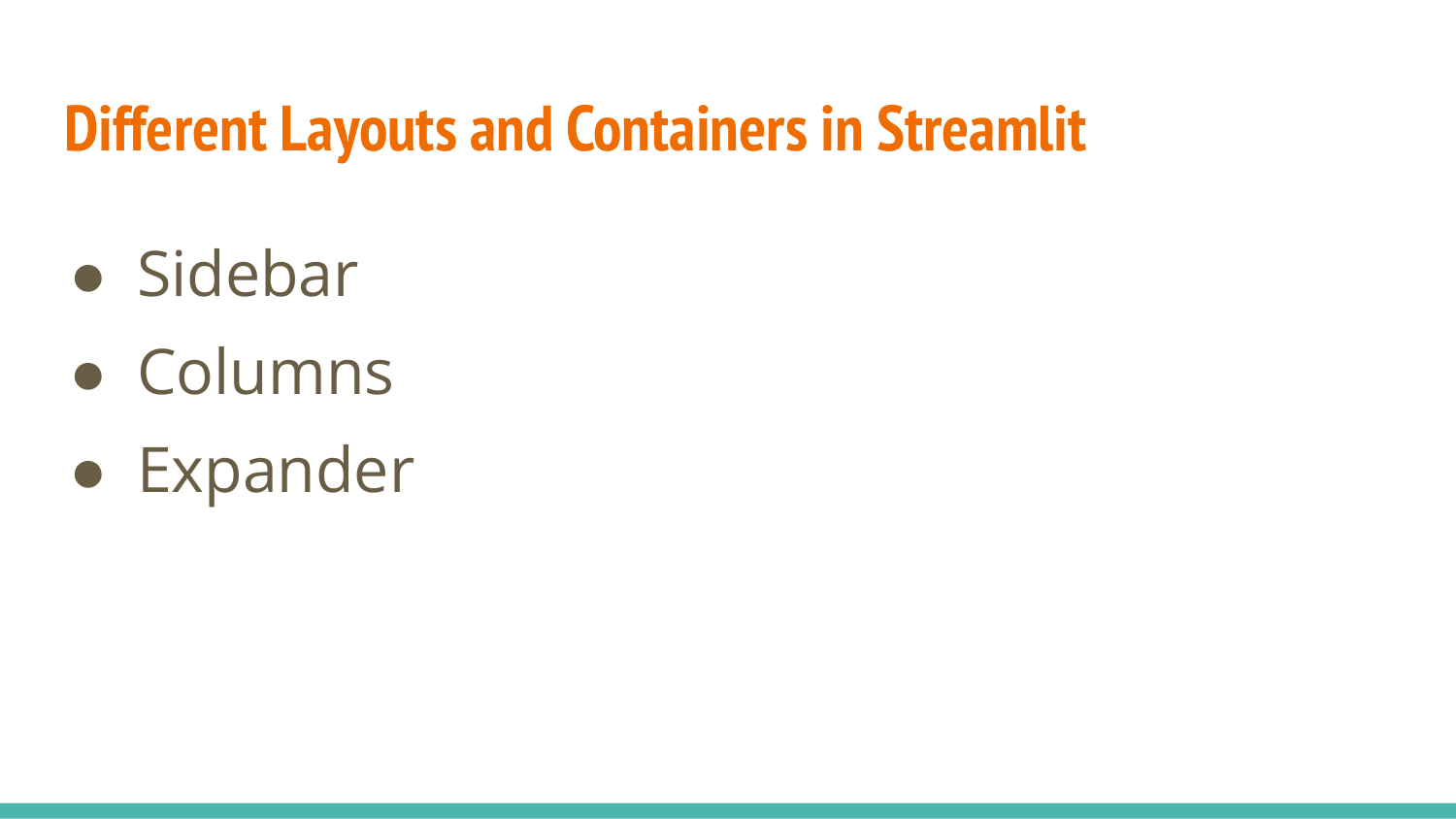

# Different Layouts and Containers in Streamlit
Sidebar
Columns
Expander